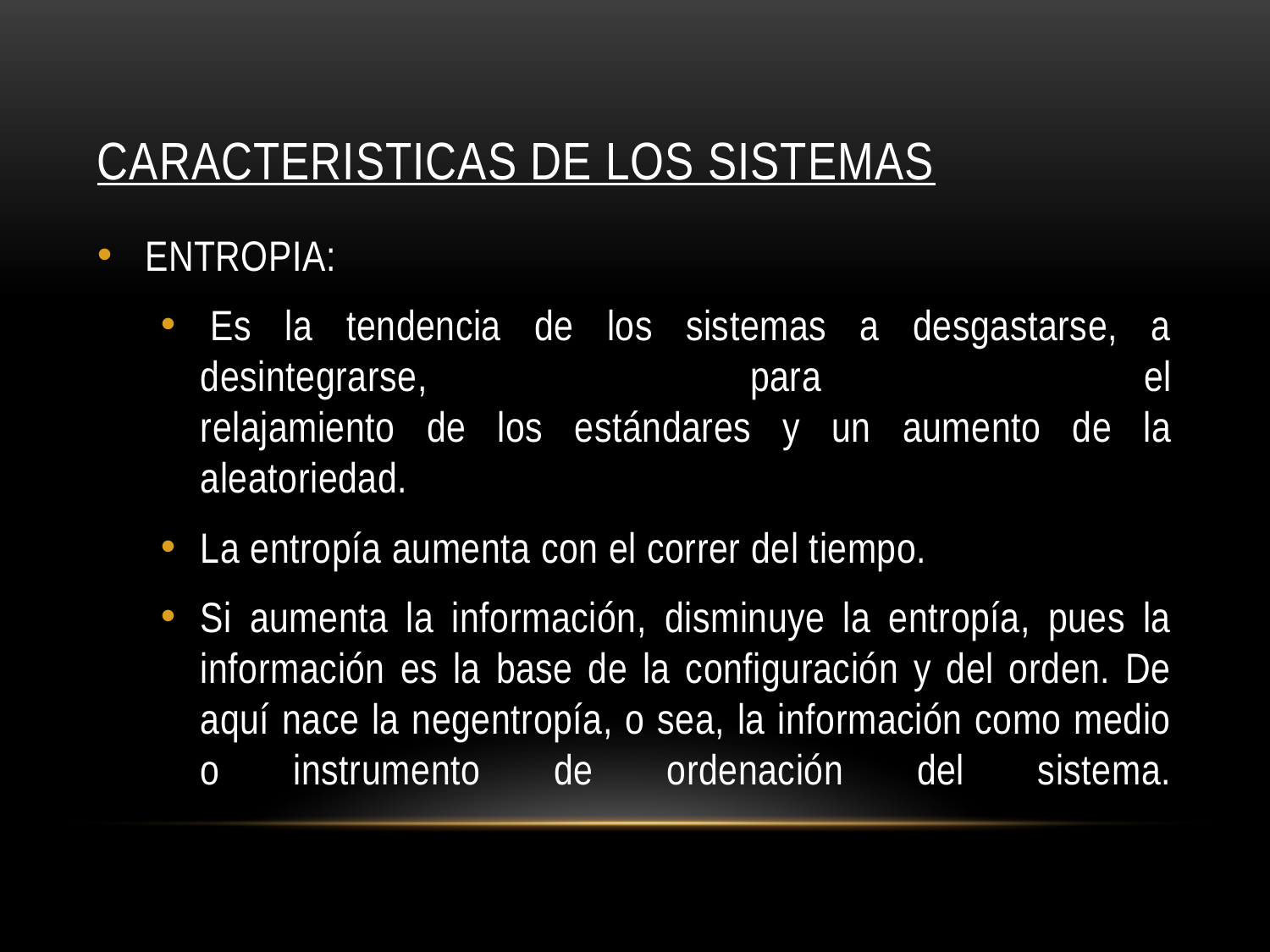

# CARACTERISTICAS DE LOS SISTEMAS
ENTROPIA:
 Es la tendencia de los sistemas a desgastarse, a desintegrarse, para el
relajamiento de los estándares y un aumento de la aleatoriedad.
La entropía aumenta con el correr del tiempo.
Si aumenta la información, disminuye la entropía, pues la información es la base de la configuración y del orden. De aquí nace la negentropía, o sea, la información como medio o instrumento de ordenación del sistema.